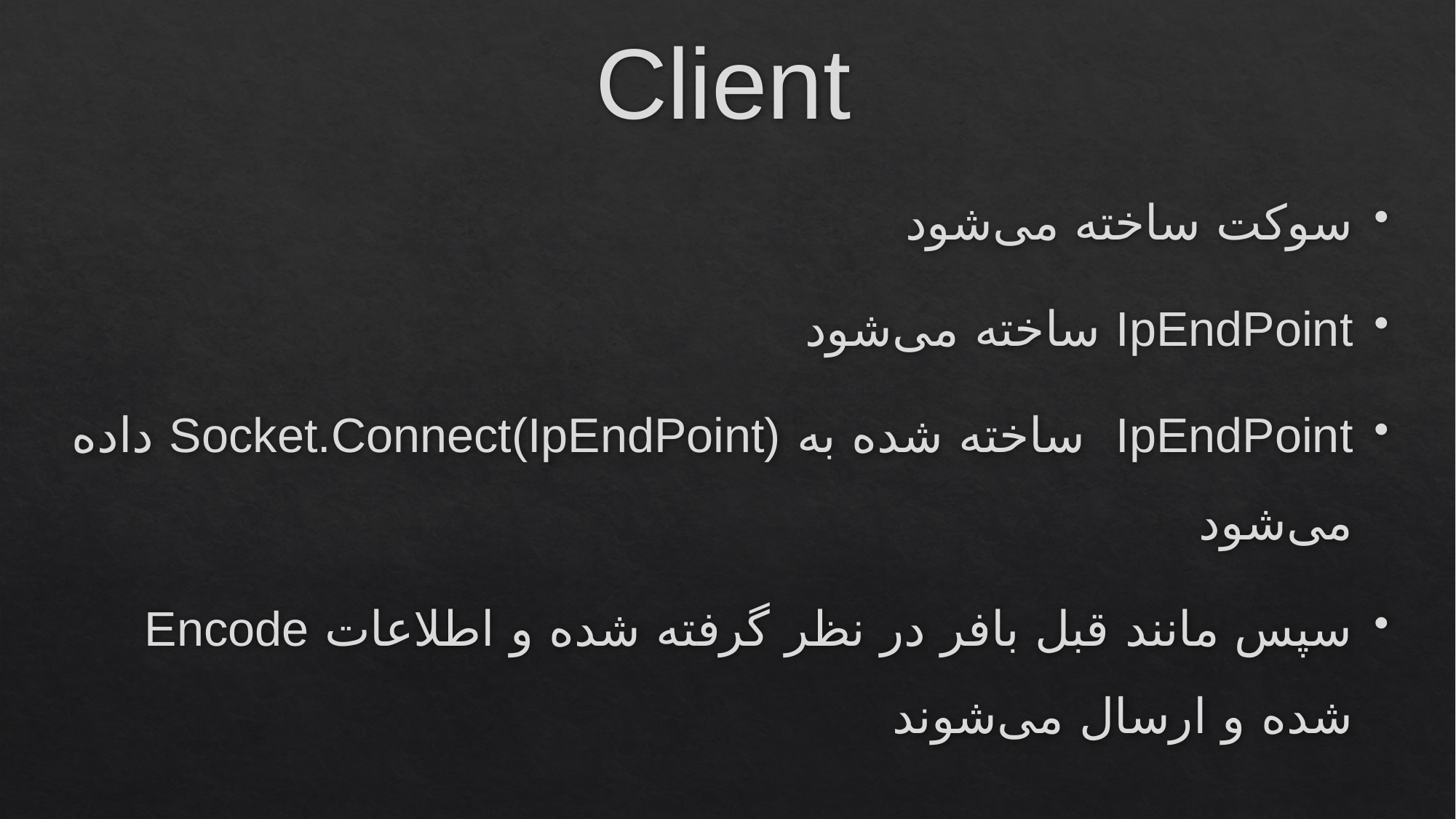

# Client
سوکت ساخته می‌شود
IpEndPoint ساخته می‌شود
IpEndPoint  ساخته شده به Socket.Connect(IpEndPoint) داده می‌شود
سپس مانند قبل بافر در نظر گرفته شده و اطلاعات Encode  شده و ارسال می‌شوند